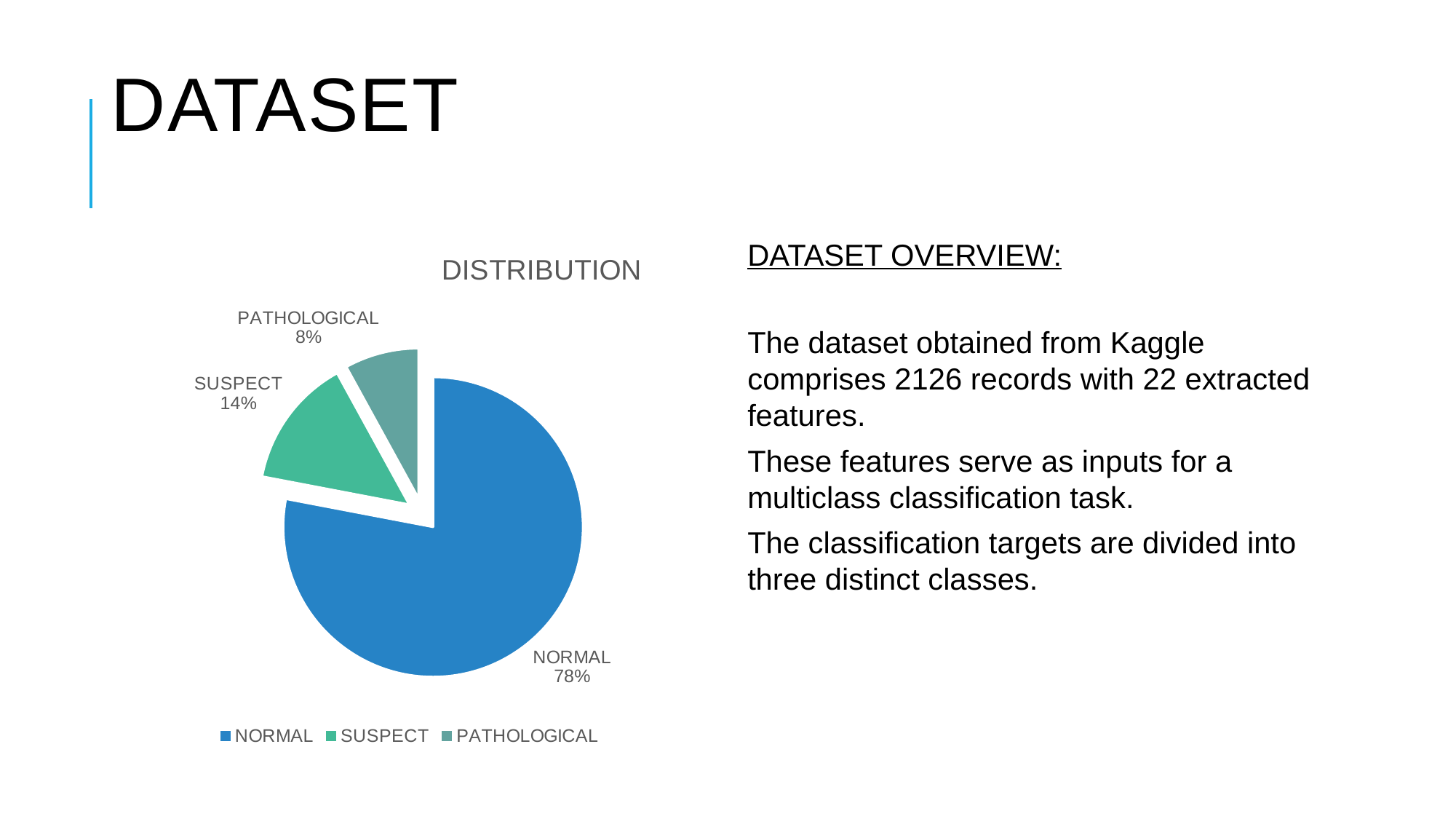

# DATASET

### Chart:

| Category | DISTRIBUTION  |
|---|---|
| NORMAL | 78.0 |
| SUSPECT | 14.0 |
| PATHOLOGICAL | 8.0 |
DATASET OVERVIEW:

The dataset obtained from Kaggle comprises 2126 records with 22 extracted features.
These features serve as inputs for a multiclass classification task.
The classification targets are divided into three distinct classes.